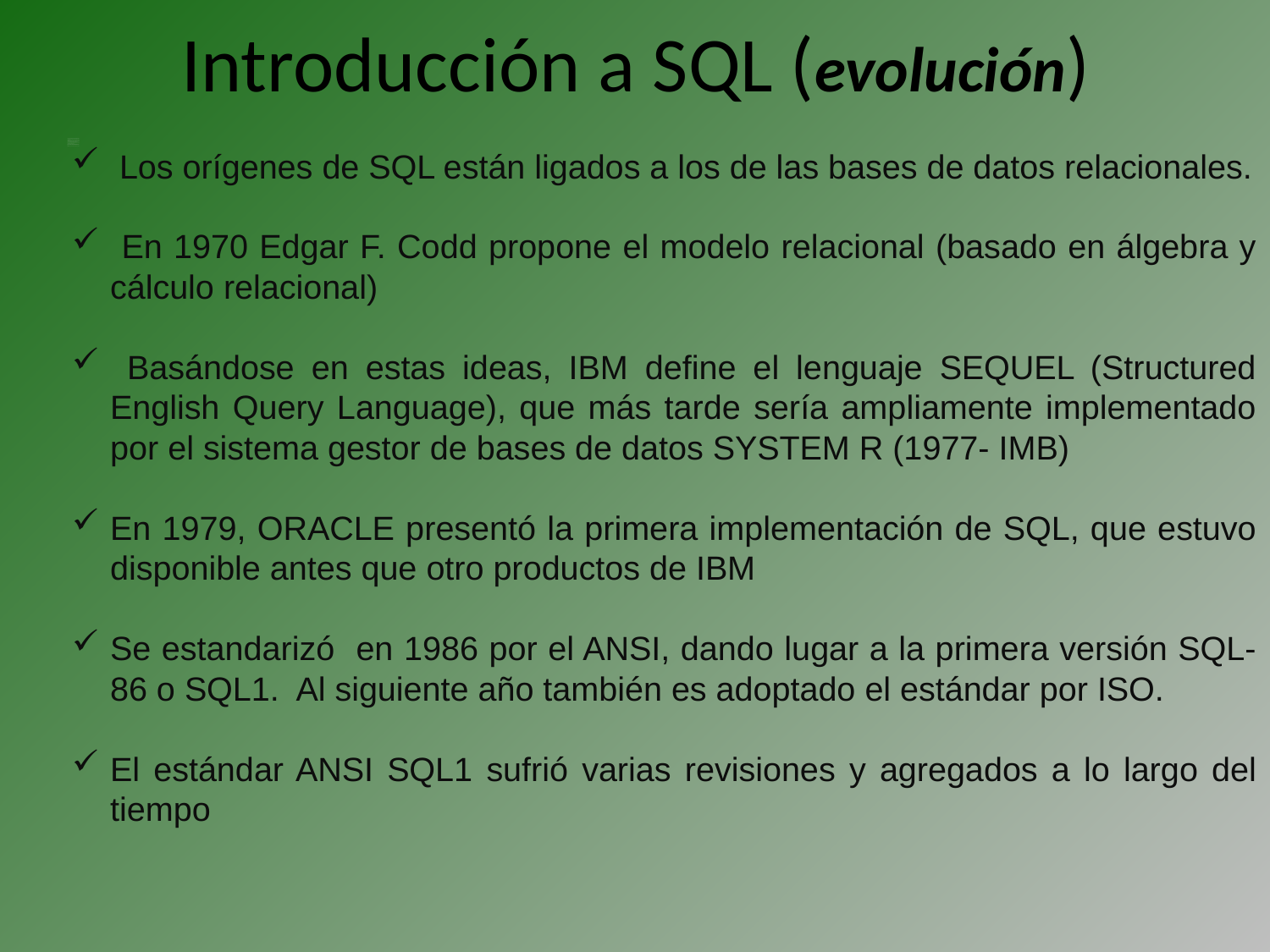

# Introducción a SQL (evolución)
 Los orígenes de SQL están ligados a los de las bases de datos relacionales.

 En 1970 Edgar F. Codd propone el modelo relacional (basado en álgebra y cálculo relacional)

 Basándose en estas ideas, IBM define el lenguaje SEQUEL (Structured English Query Language), que más tarde sería ampliamente implementado por el sistema gestor de bases de datos SYSTEM R (1977- IMB)

En 1979, ORACLE presentó la primera implementación de SQL, que estuvo disponible antes que otro productos de IBM

Se estandarizó  en 1986 por el ANSI, dando lugar a la primera versión SQL-86 o SQL1.  Al siguiente año también es adoptado el estándar por ISO.

El estándar ANSI SQL1 sufrió varias revisiones y agregados a lo largo del tiempo